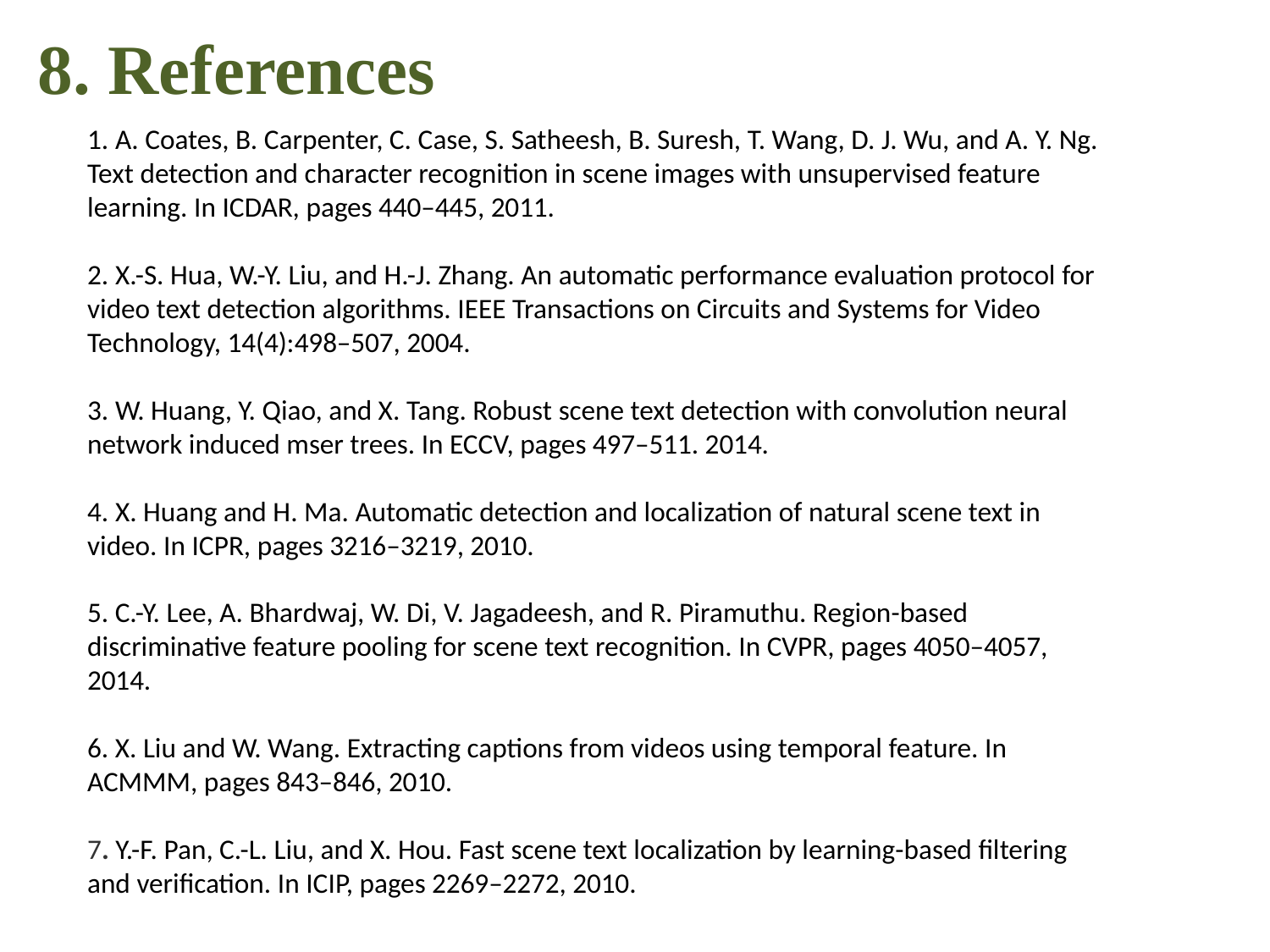

8. References
 A. Coates, B. Carpenter, C. Case, S. Satheesh, B. Suresh, T. Wang, D. J. Wu, and A. Y. Ng. Text detection and character recognition in scene images with unsupervised feature learning. In ICDAR, pages 440–445, 2011.

 X.-S. Hua, W.-Y. Liu, and H.-J. Zhang. An automatic performance evaluation protocol for video text detection algorithms. IEEE Transactions on Circuits and Systems for Video Technology, 14(4):498–507, 2004.

 W. Huang, Y. Qiao, and X. Tang. Robust scene text detection with convolution neural network induced mser trees. In ECCV, pages 497–511. 2014.

 X. Huang and H. Ma. Automatic detection and localization of natural scene text in video. In ICPR, pages 3216–3219, 2010.

5. C.-Y. Lee, A. Bhardwaj, W. Di, V. Jagadeesh, and R. Piramuthu. Region-based discriminative feature pooling for scene text recognition. In CVPR, pages 4050–4057, 2014.

6. X. Liu and W. Wang. Extracting captions from videos using temporal feature. In ACMMM, pages 843–846, 2010.

7. Y.-F. Pan, C.-L. Liu, and X. Hou. Fast scene text localization by learning-based filtering and verification. In ICIP, pages 2269–2272, 2010.